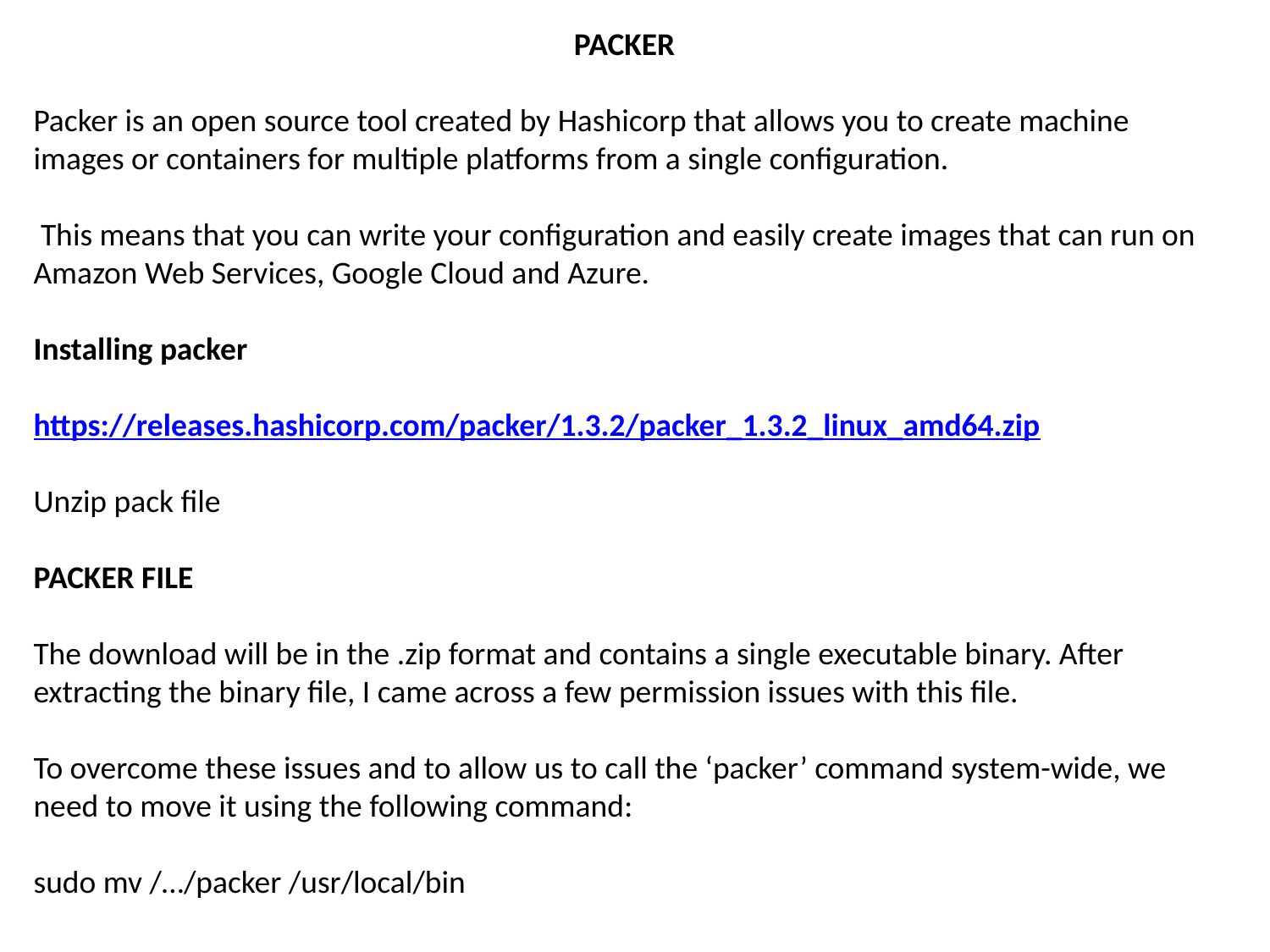

PACKER

Packer is an open source tool created by Hashicorp that allows you to create machine images or containers for multiple platforms from a single configuration.

 This means that you can write your configuration and easily create images that can run on Amazon Web Services, Google Cloud and Azure.

Installing packer

https://releases.hashicorp.com/packer/1.3.2/packer_1.3.2_linux_amd64.zip

Unzip pack file

PACKER FILE

The download will be in the .zip format and contains a single executable binary. After extracting the binary file, I came across a few permission issues with this file.

To overcome these issues and to allow us to call the ‘packer’ command system-wide, we need to move it using the following command:

sudo mv /…/packer /usr/local/bin